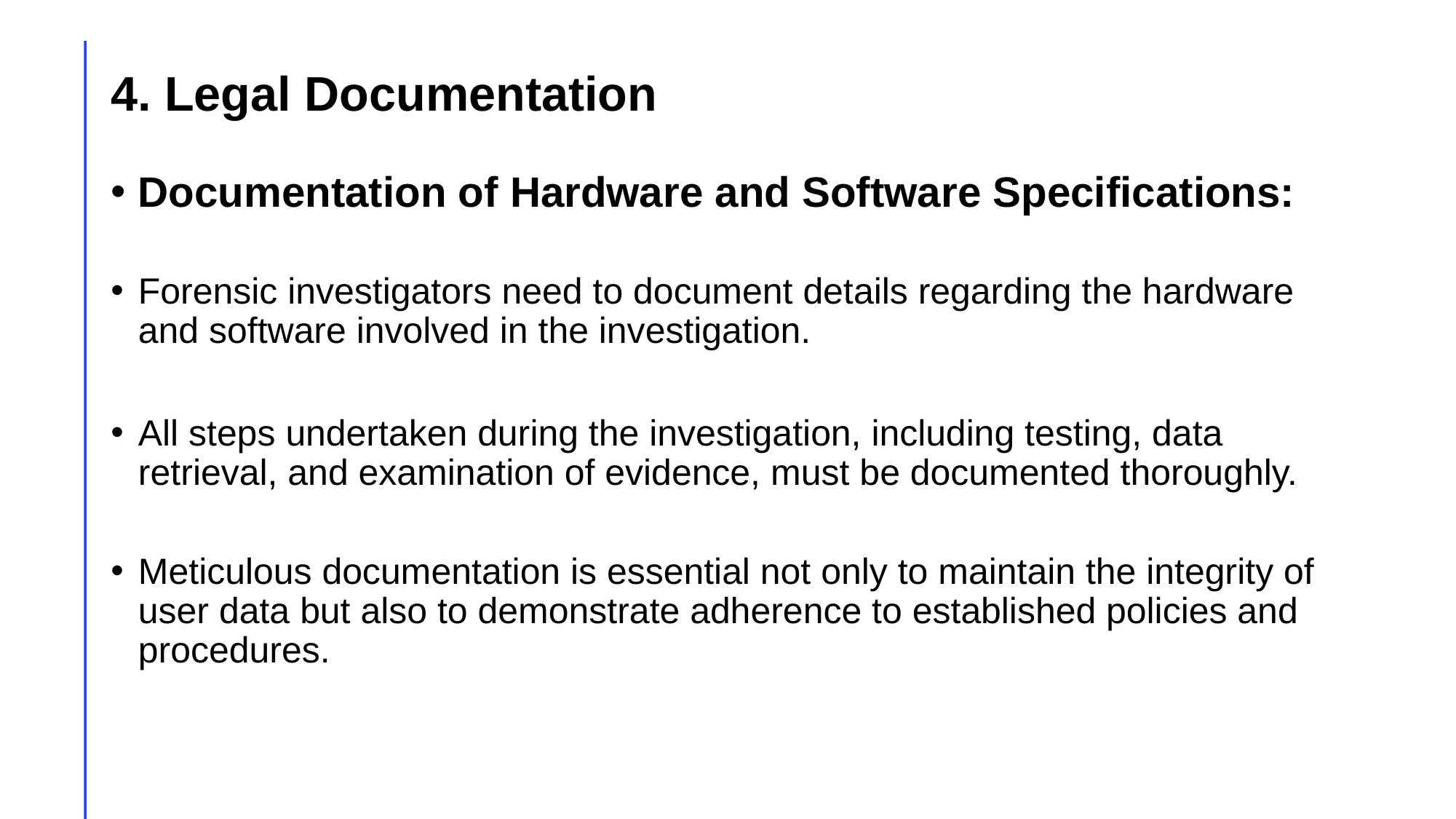

# 4. Legal Documentation
Documentation of Hardware and Software Specifications:

Forensic investigators need to document details regarding the hardware and software involved in the investigation.

All steps undertaken during the investigation, including testing, data retrieval, and examination of evidence, must be documented thoroughly.

Meticulous documentation is essential not only to maintain the integrity of user data but also to demonstrate adherence to established policies and procedures.